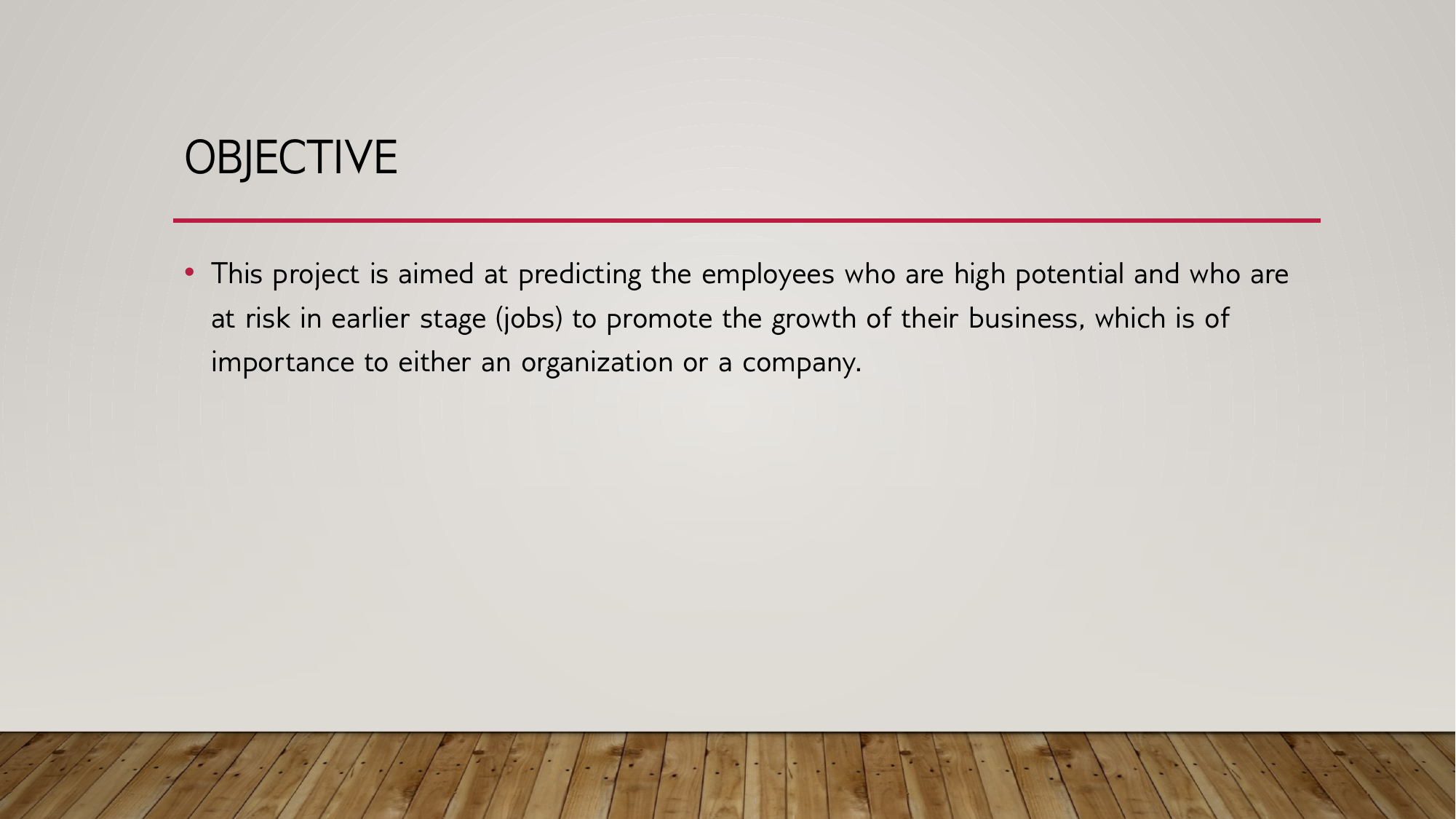

# Objective
This project is aimed at predicting the employees who are high potential and who are at risk in earlier stage (jobs) to promote the growth of their business, which is of importance to either an organization or a company.